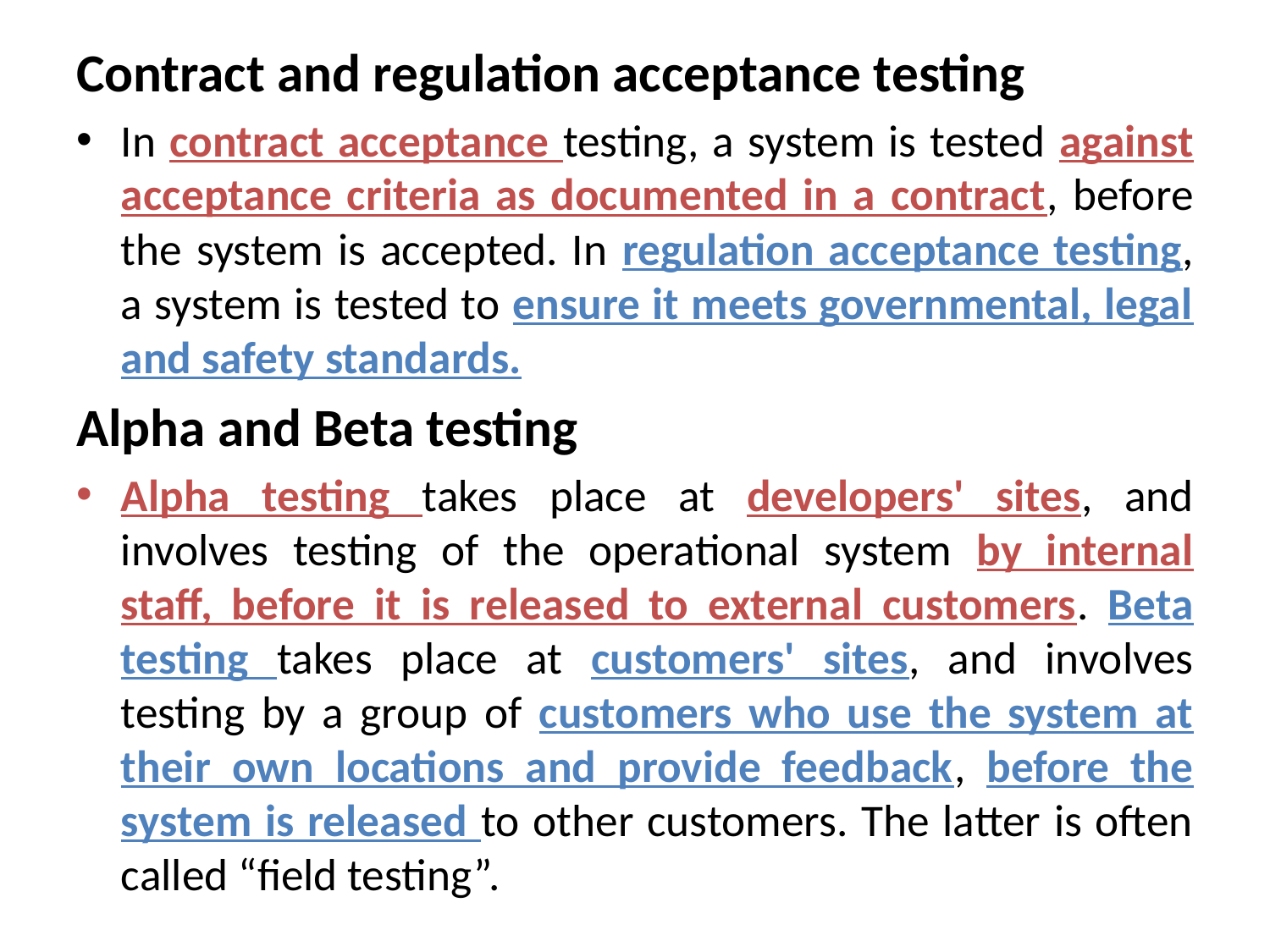

Contract and regulation acceptance testing
In contract acceptance testing, a system is tested against acceptance criteria as documented in a contract, before the system is accepted. In regulation acceptance testing, a system is tested to ensure it meets governmental, legal and safety standards.
Alpha and Beta testing
Alpha testing takes place at developers' sites, and involves testing of the operational system by internal staff, before it is released to external customers. Beta testing takes place at customers' sites, and involves testing by a group of customers who use the system at their own locations and provide feedback, before the system is released to other customers. The latter is often called “field testing”.